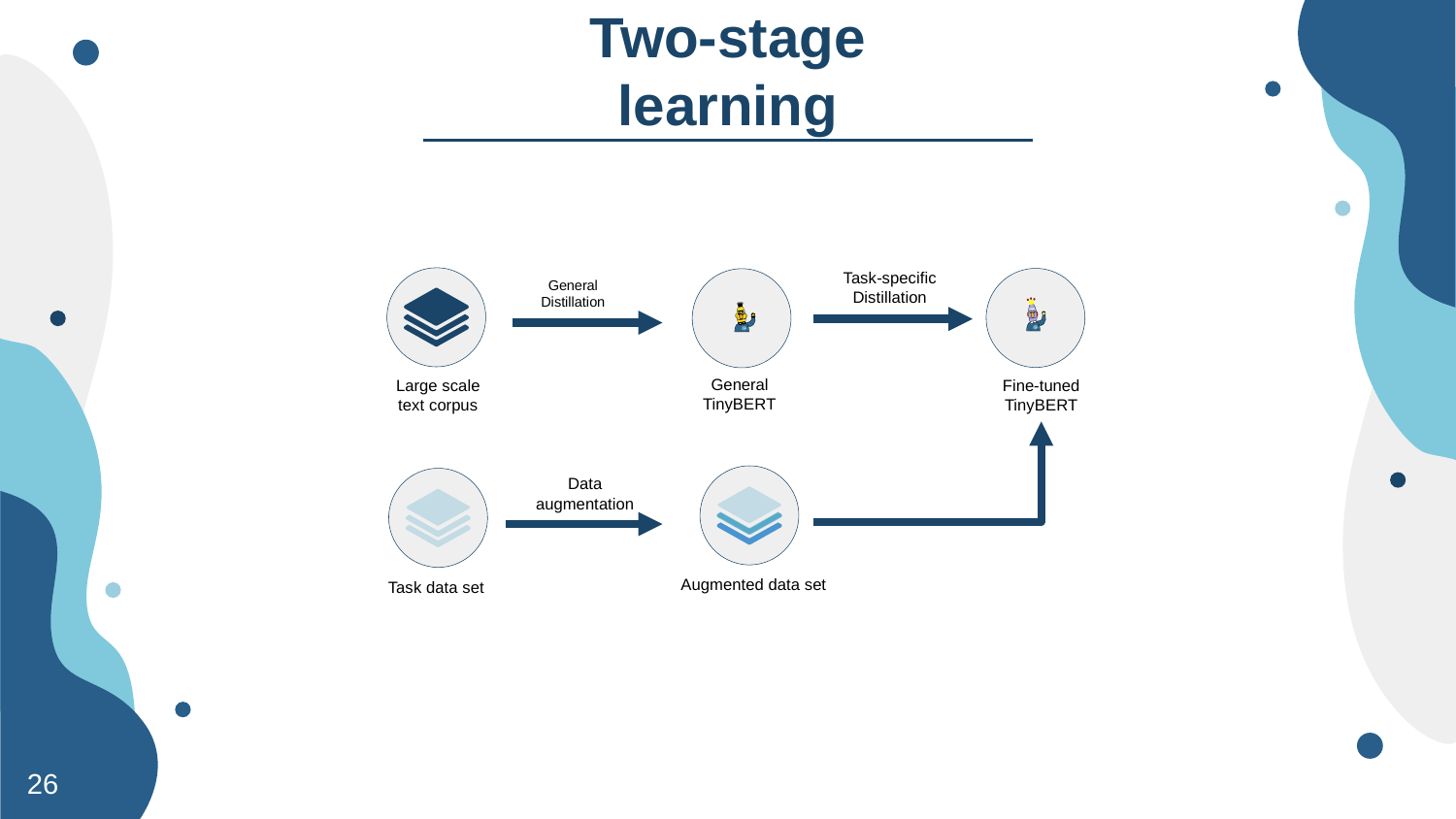

Two-stage learning

Task-specific Distillation

General Distillation

General TinyBERT
Large scale text corpus
Fine-tuned TinyBERT

Data augmentation

Augmented data set
Task data set
26